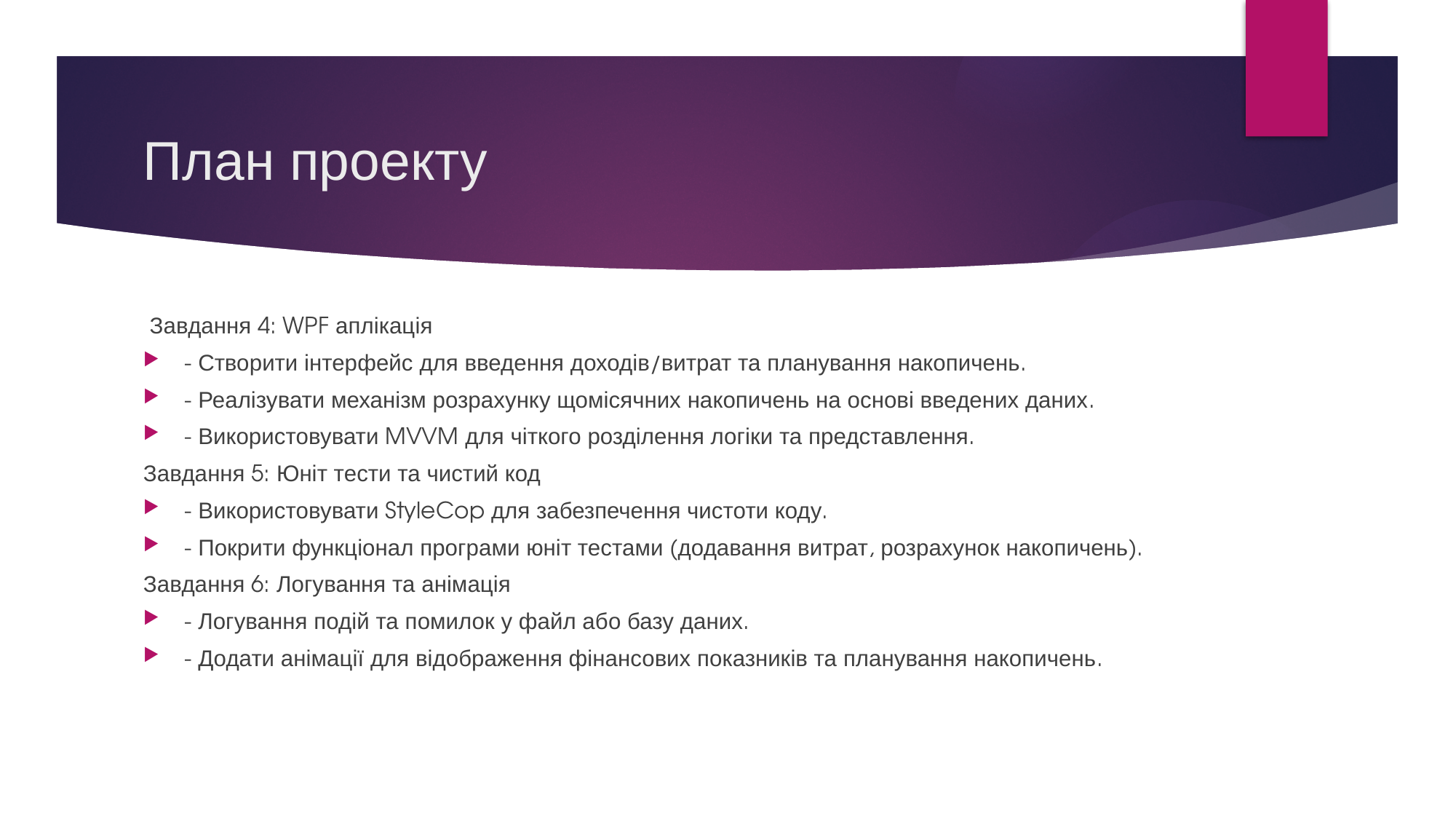

# План проекту
 Завдання 4: WPF аплікація
- Створити інтерфейс для введення доходів/витрат та планування накопичень.
- Реалізувати механізм розрахунку щомісячних накопичень на основі введених даних.
- Використовувати MVVM для чіткого розділення логіки та представлення.
Завдання 5: Юніт тести та чистий код
- Використовувати StyleCop для забезпечення чистоти коду.
- Покрити функціонал програми юніт тестами (додавання витрат, розрахунок накопичень).
Завдання 6: Логування та анімація
- Логування подій та помилок у файл або базу даних.
- Додати анімації для відображення фінансових показників та планування накопичень.